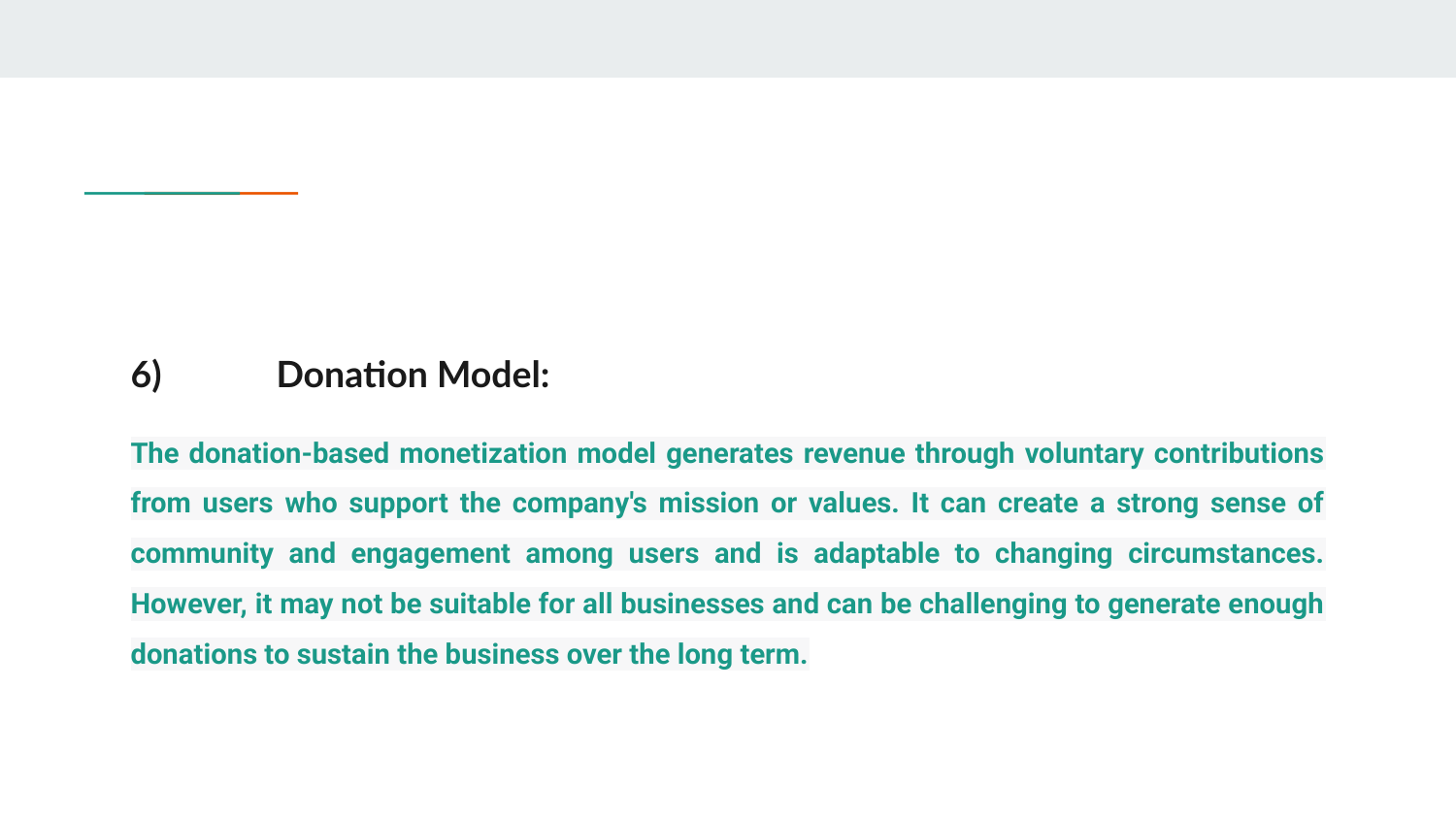

6)	Donation Model:
The donation-based monetization model generates revenue through voluntary contributions from users who support the company's mission or values. It can create a strong sense of community and engagement among users and is adaptable to changing circumstances. However, it may not be suitable for all businesses and can be challenging to generate enough donations to sustain the business over the long term.